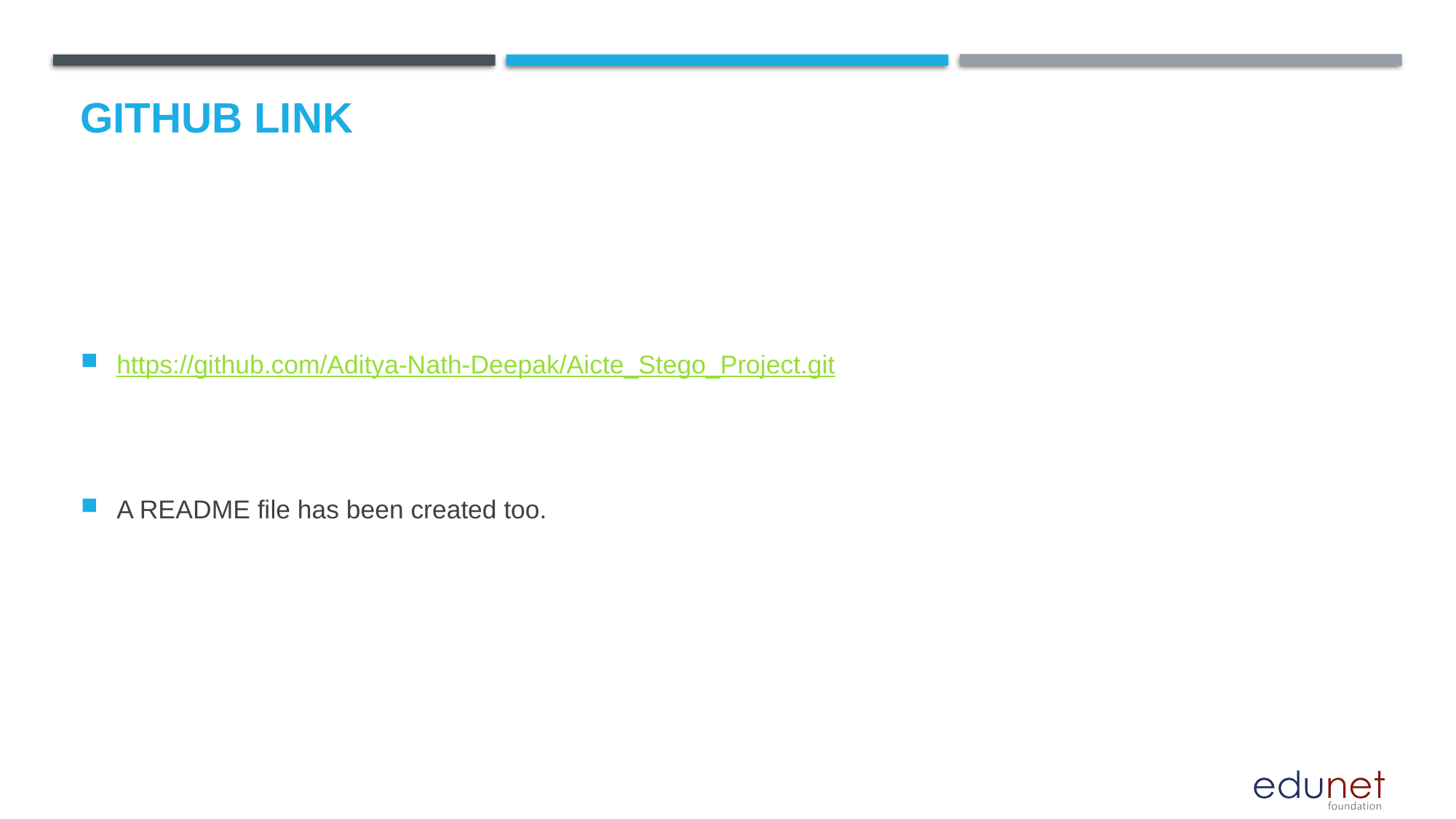

# GitHub Link
https://github.com/Aditya-Nath-Deepak/Aicte_Stego_Project.git

A README file has been created too.